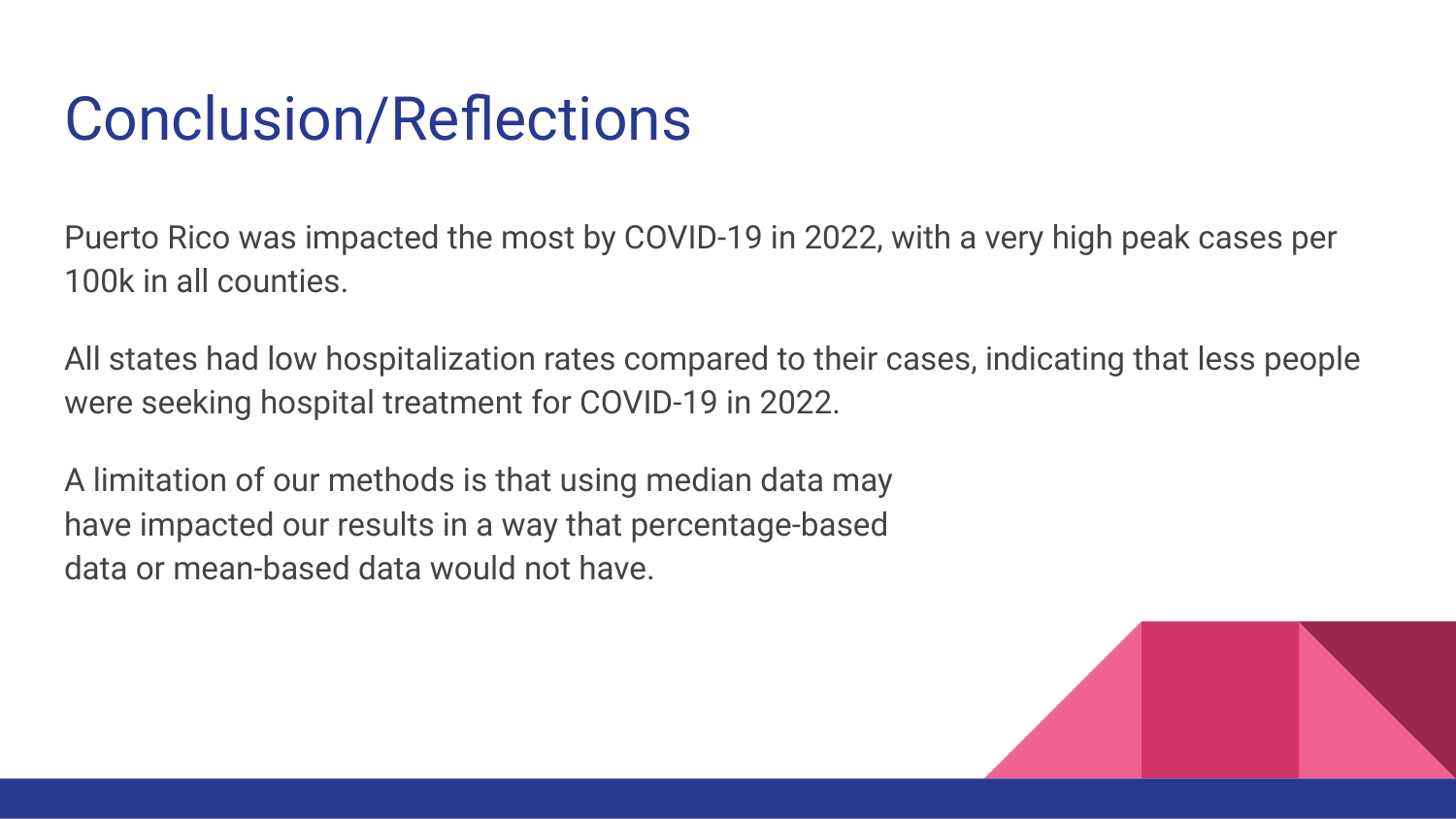

# Conclusion/Reflections
Puerto Rico was impacted the most by COVID-19 in 2022, with a very high peak cases per 100k in all counties.
All states had low hospitalization rates compared to their cases, indicating that less people were seeking hospital treatment for COVID-19 in 2022.
A limitation of our methods is that using median data may
have impacted our results in a way that percentage-based
data or mean-based data would not have.